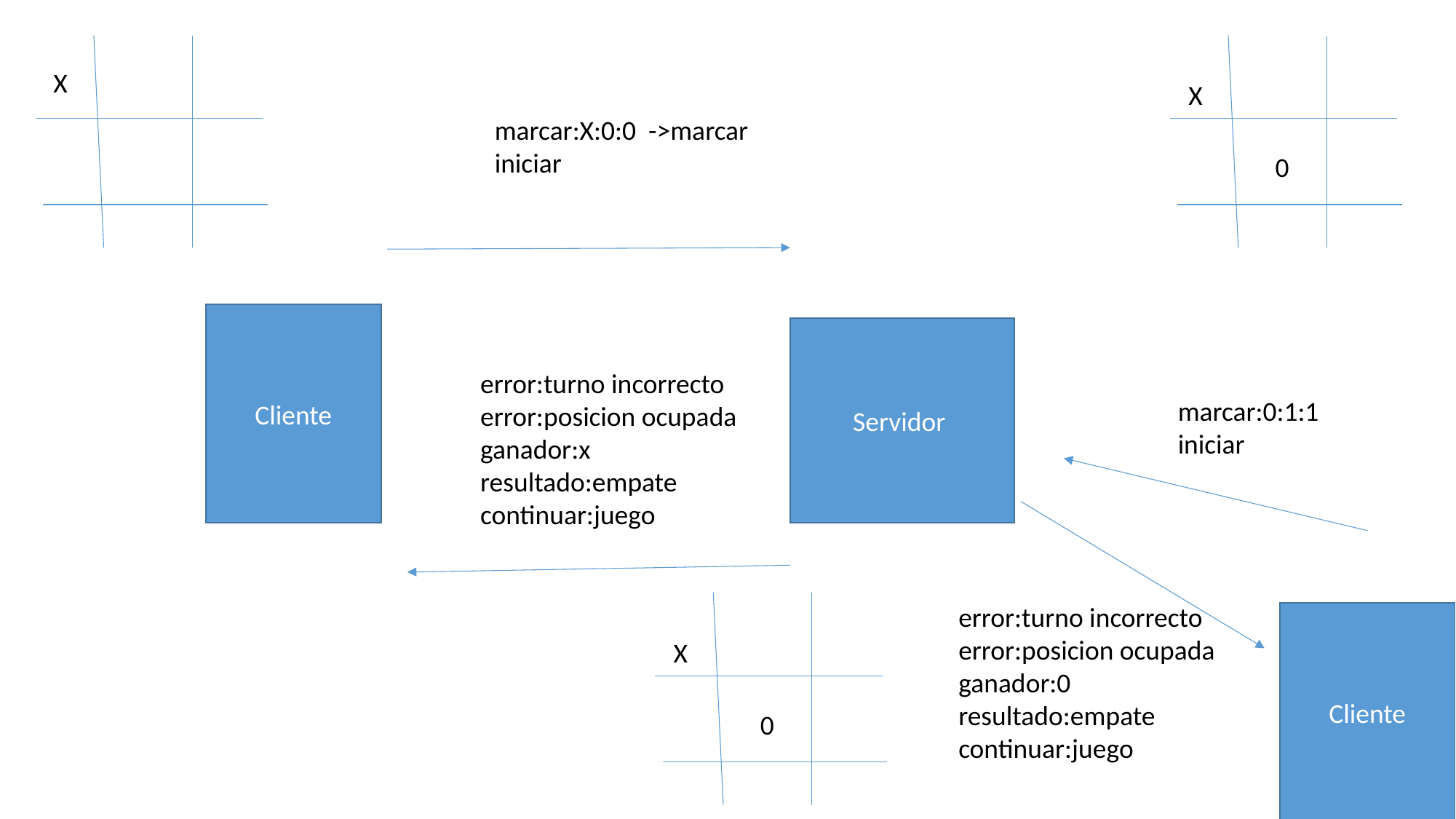

X
X
marcar:X:0:0  ->marcar
iniciar

0
Cliente
Servidor
error:turno incorrecto
error:posicion ocupada
ganador:x
resultado:empate
continuar:juego

marcar:0:1:1
iniciar

error:turno incorrecto
error:posicion ocupada
ganador:0
resultado:empate
continuar:juego

Cliente
X
0